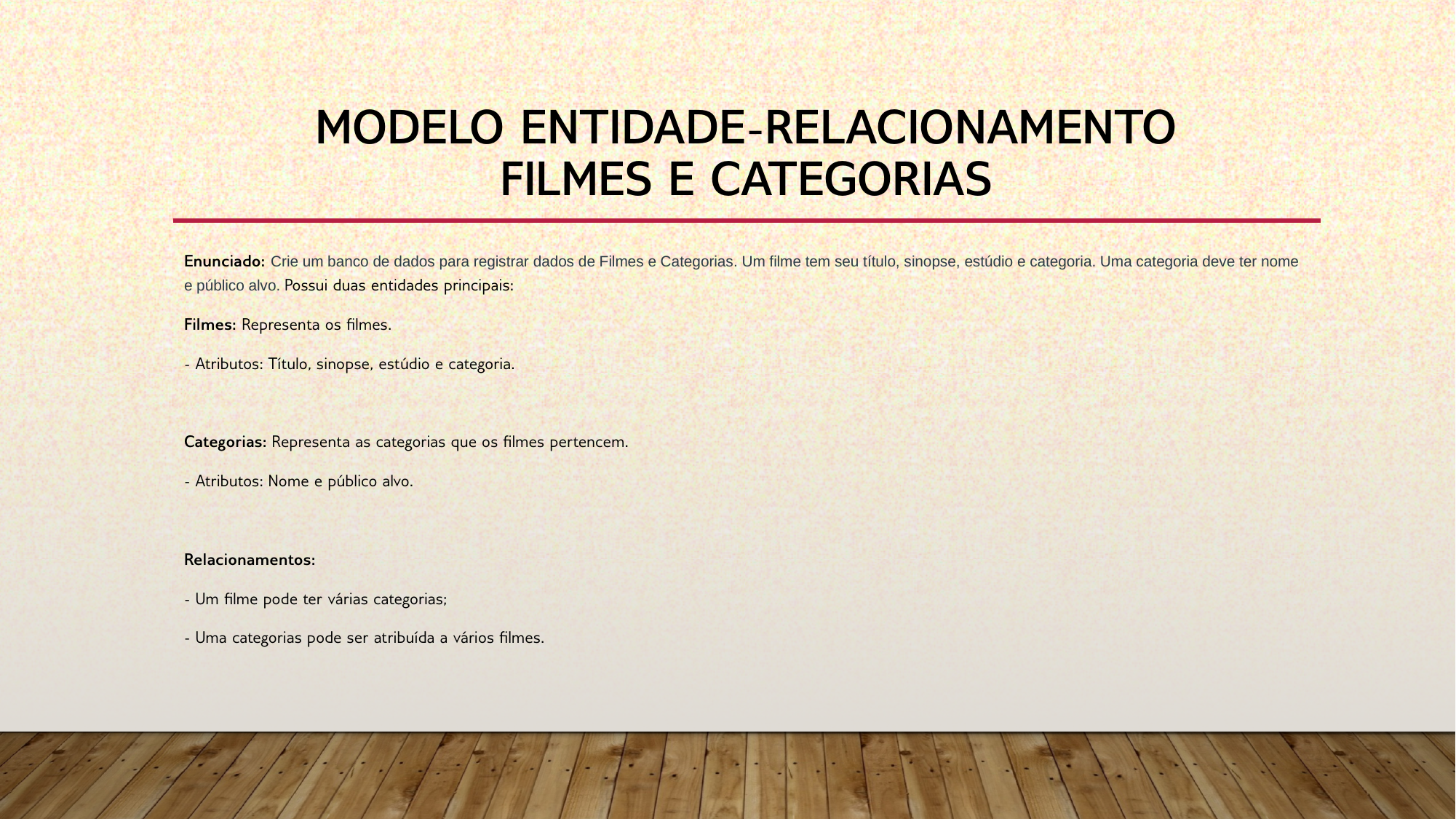

# Modelo Entidade-Relacionamento Filmes e Categorias
Enunciado: Crie um banco de dados para registrar dados de Filmes e Categorias. Um filme tem seu título, sinopse, estúdio e categoria. Uma categoria deve ter nome e público alvo. Possui duas entidades principais:
Filmes: Representa os filmes.
- Atributos: Título, sinopse, estúdio e categoria.

Categorias: Representa as categorias que os filmes pertencem.
- Atributos: Nome e público alvo.

Relacionamentos:
- Um filme pode ter várias categorias;
- Uma categorias pode ser atribuída a vários filmes.